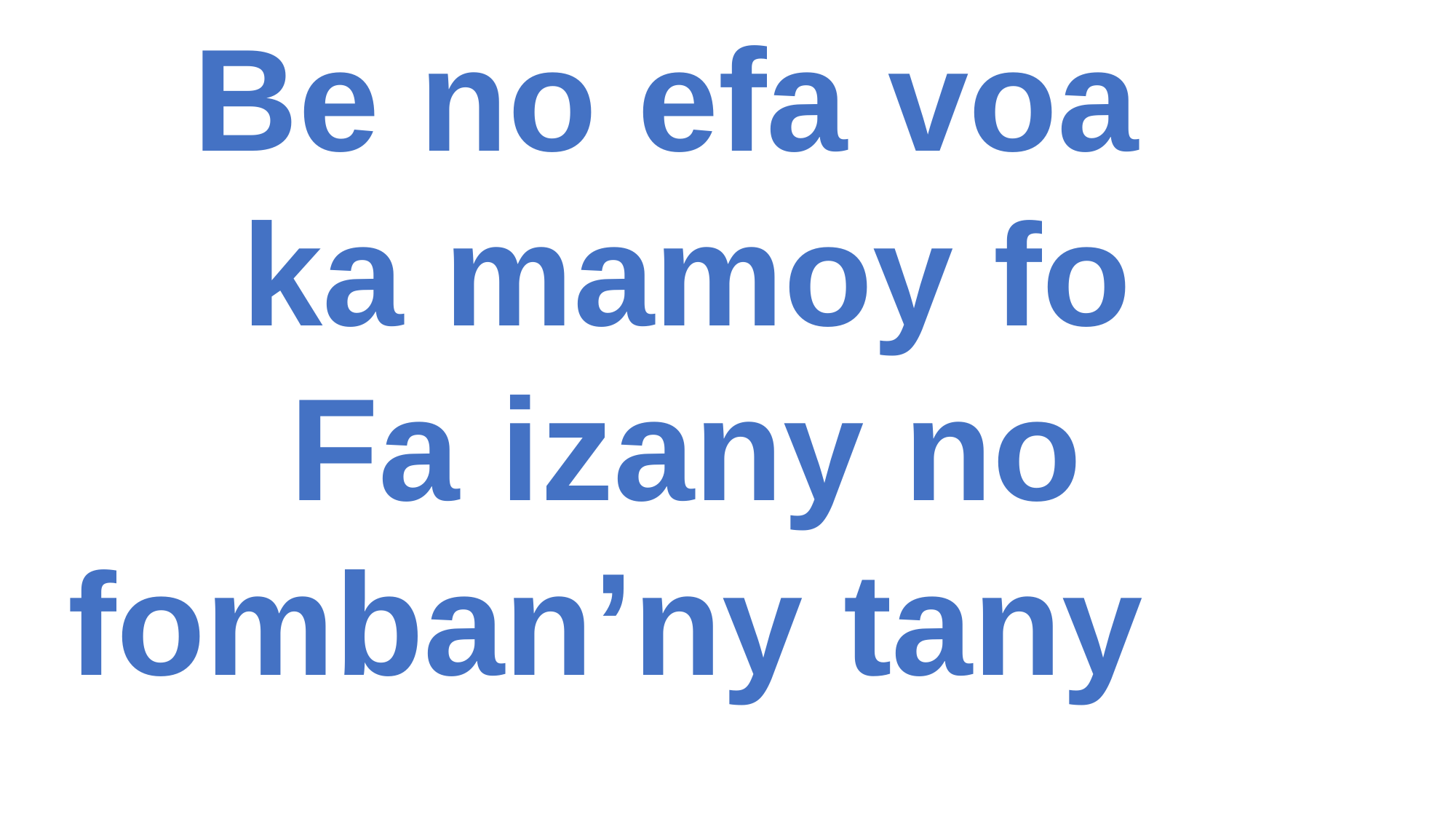

Be no efa voa
 ka mamoy fo
 Fa izany no
 fomban’ny tany